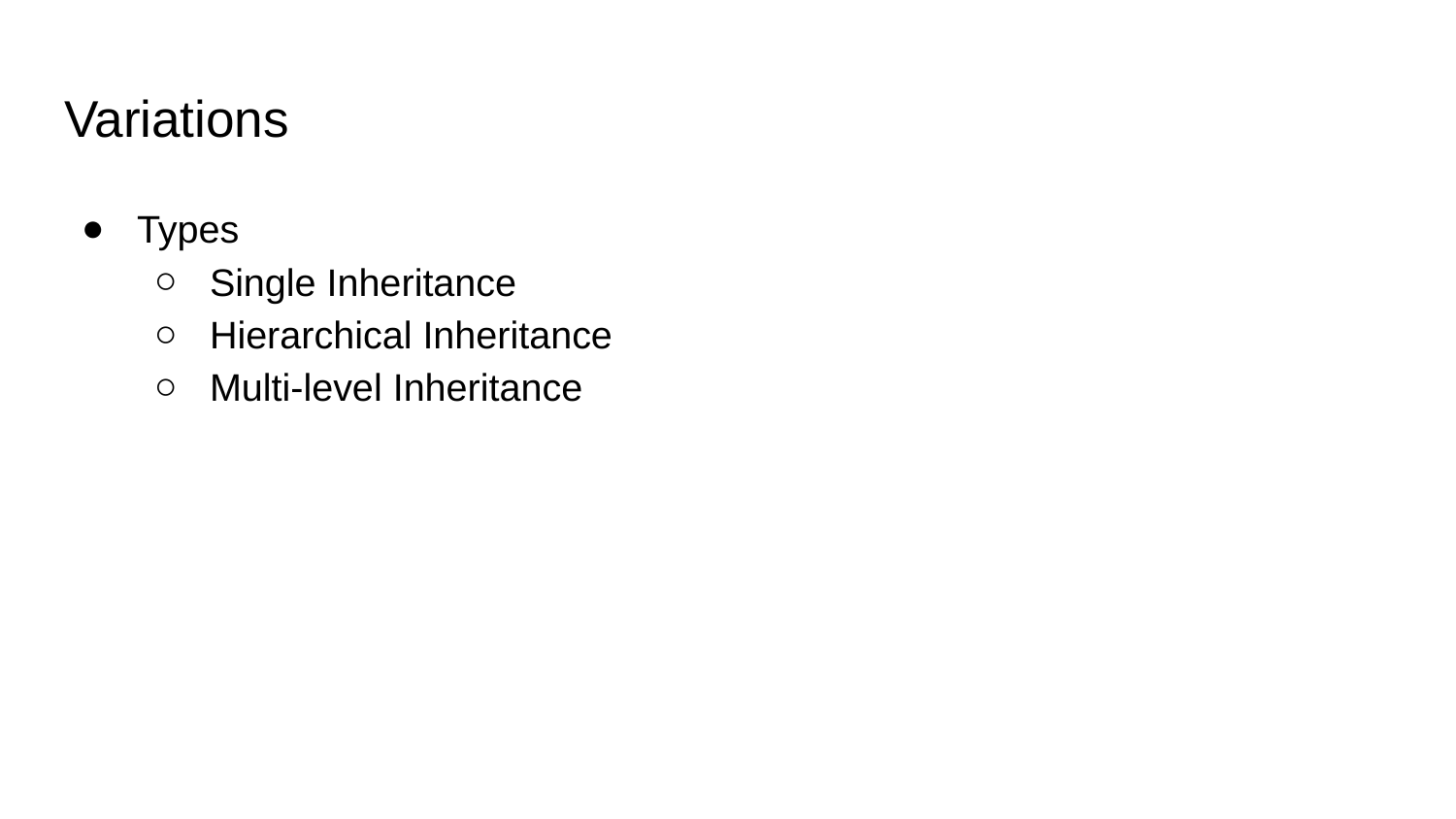

# Variations
Types
Single Inheritance
Hierarchical Inheritance
Multi-level Inheritance